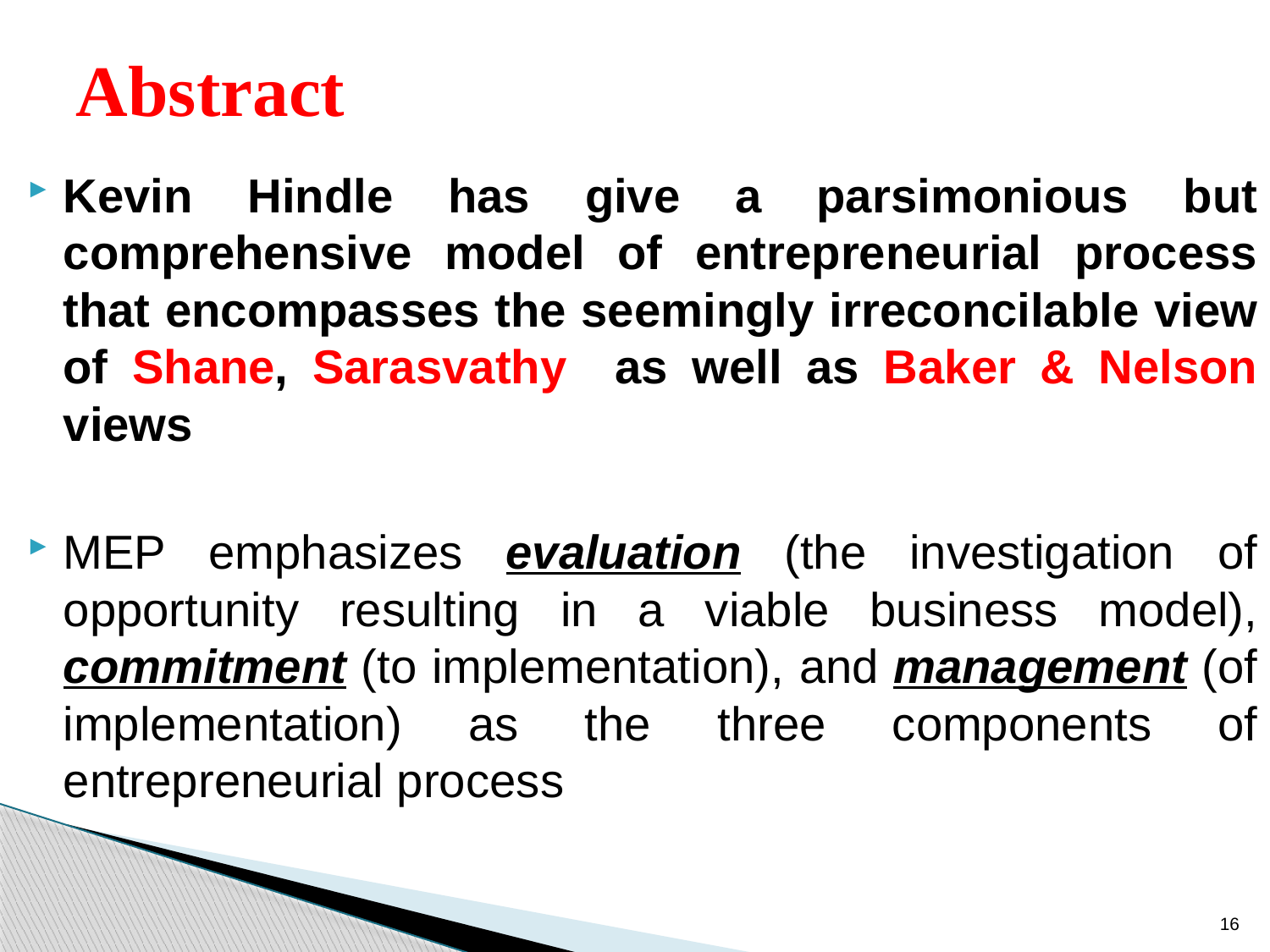

# Abstract
Kevin Hindle has give a parsimonious but comprehensive model of entrepreneurial process that encompasses the seemingly irreconcilable view of Shane, Sarasvathy  as well as Baker & Nelson views

MEP emphasizes evaluation (the investigation of opportunity resulting in a viable business model), commitment (to implementation), and management (of implementation) as the three components of entrepreneurial process
16